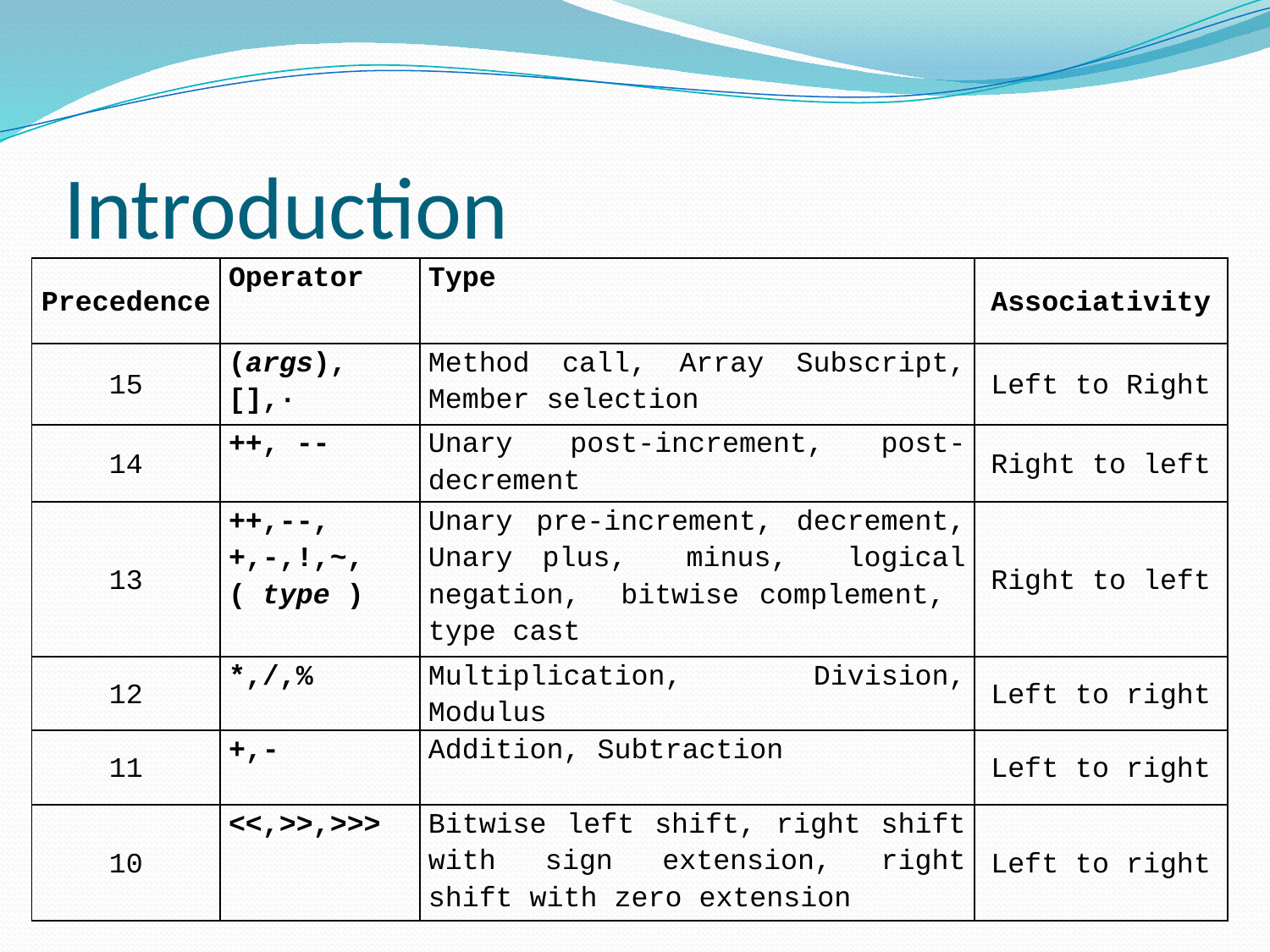

# Introduction
| Precedence | Operator | Type | Associativity |
| --- | --- | --- | --- |
| 15 | (args),[],· | Method call, Array Subscript, Member selection | Left to Right |
| 14 | ++, -- | Unary post-increment, post-decrement | Right to left |
| 13 | ++,--,+,-,!,~, ( type ) | Unary pre-increment, decrement, Unary plus, minus, logical negation, bitwise complement, type cast | Right to left |
| 12 | \*,/,% | Multiplication, Division, Modulus | Left to right |
| 11 | +,- | Addition, Subtraction | Left to right |
| 10 | <<,>>,>>> | Bitwise left shift, right shift with sign extension, right shift with zero extension | Left to right |